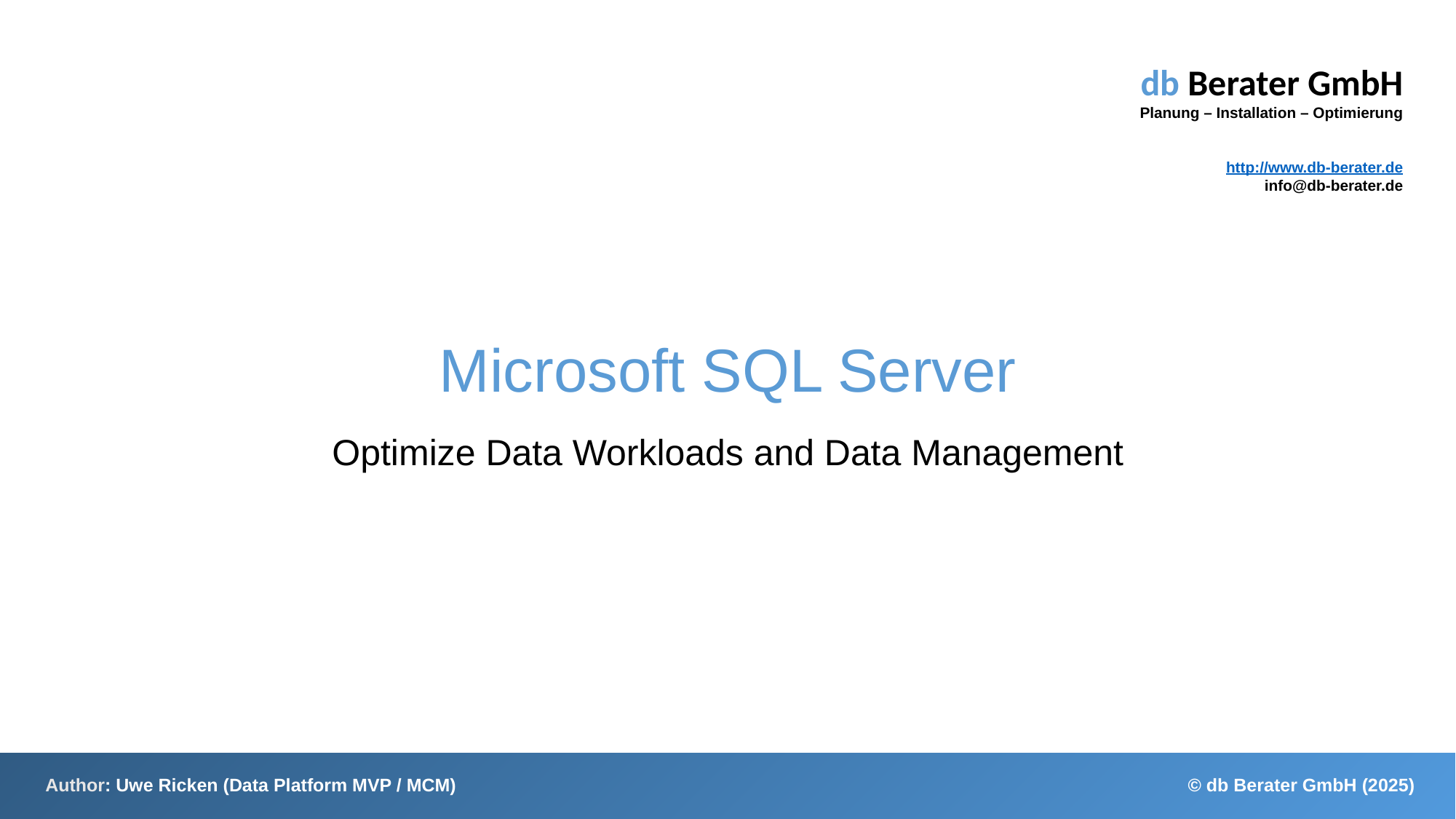

# Microsoft SQL Server
Optimize Data Workloads and Data Management